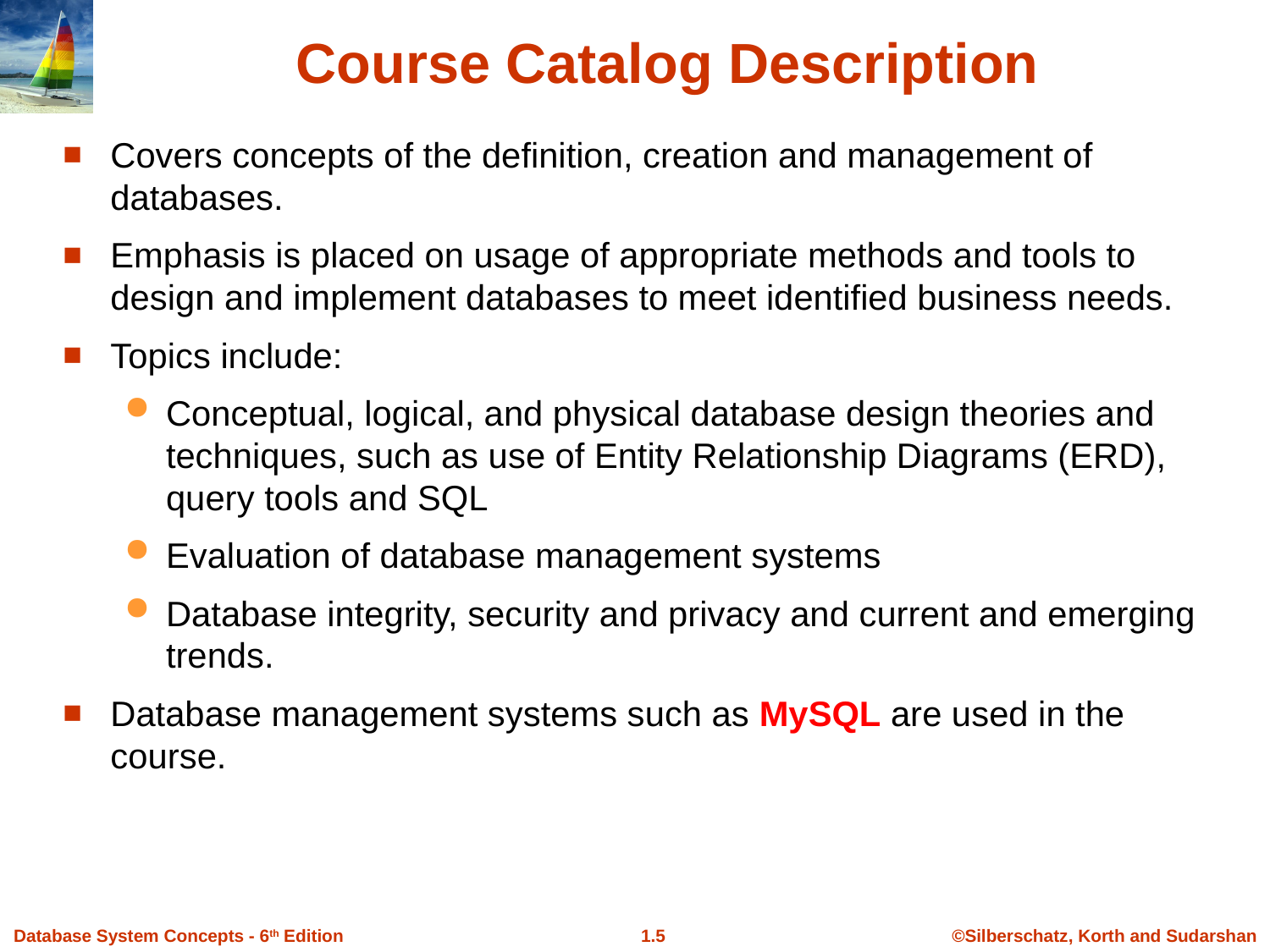

Course Catalog Description
Covers concepts of the definition, creation and management of databases.
Emphasis is placed on usage of appropriate methods and tools to design and implement databases to meet identified business needs.
Topics include:
Conceptual, logical, and physical database design theories and techniques, such as use of Entity Relationship Diagrams (ERD), query tools and SQL
Evaluation of database management systems
Database integrity, security and privacy and current and emerging trends.
Database management systems such as MySQL are used in the course.